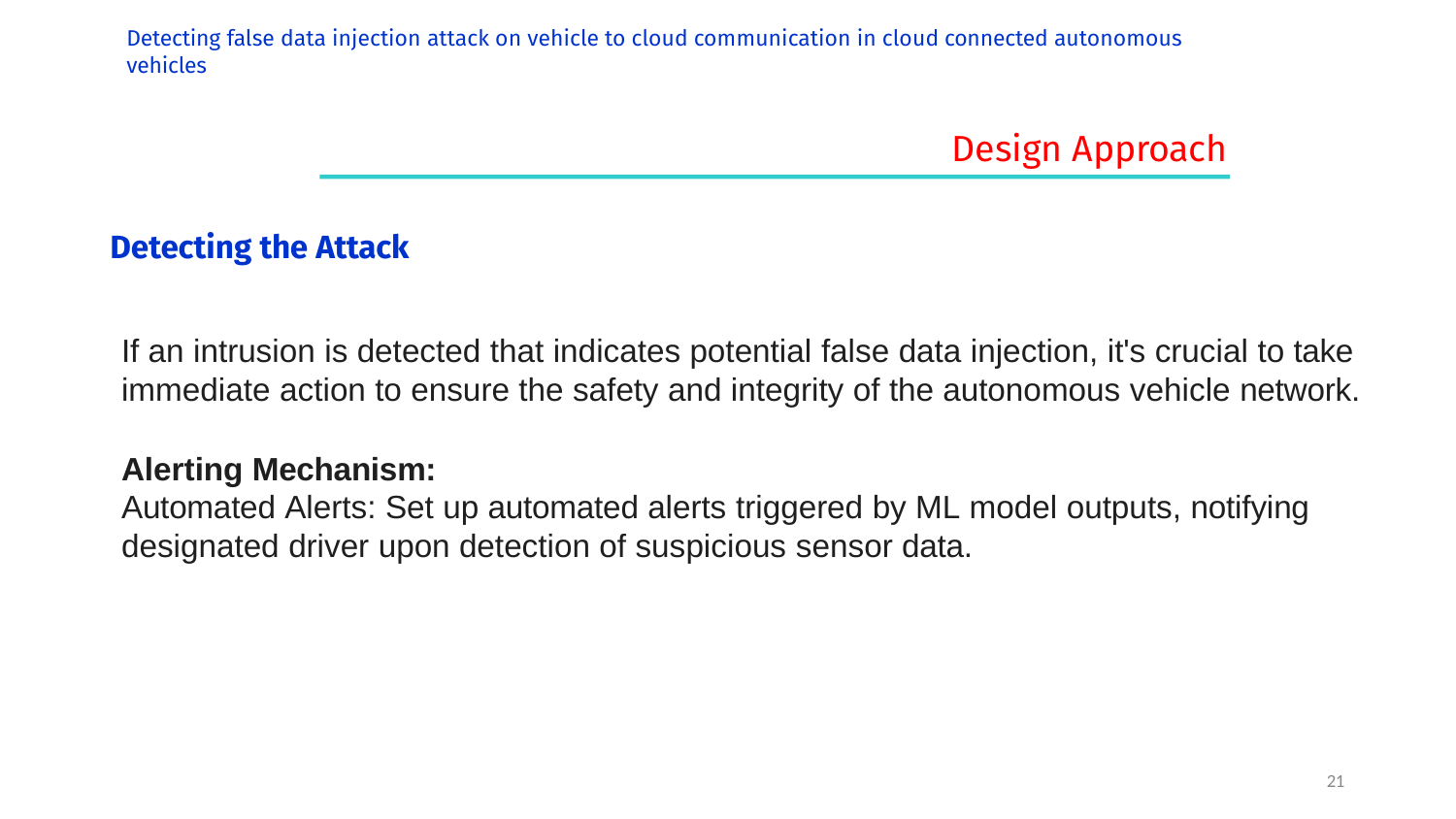

Detecting false data injection attack on vehicle to cloud communication in cloud connected autonomous vehicles
# Design Approach

Detecting the Attack

If an intrusion is detected that indicates potential false data injection, it's crucial to take immediate action to ensure the safety and integrity of the autonomous vehicle network.

Alerting Mechanism:
Automated Alerts: Set up automated alerts triggered by ML model outputs, notifying designated driver upon detection of suspicious sensor data.
21